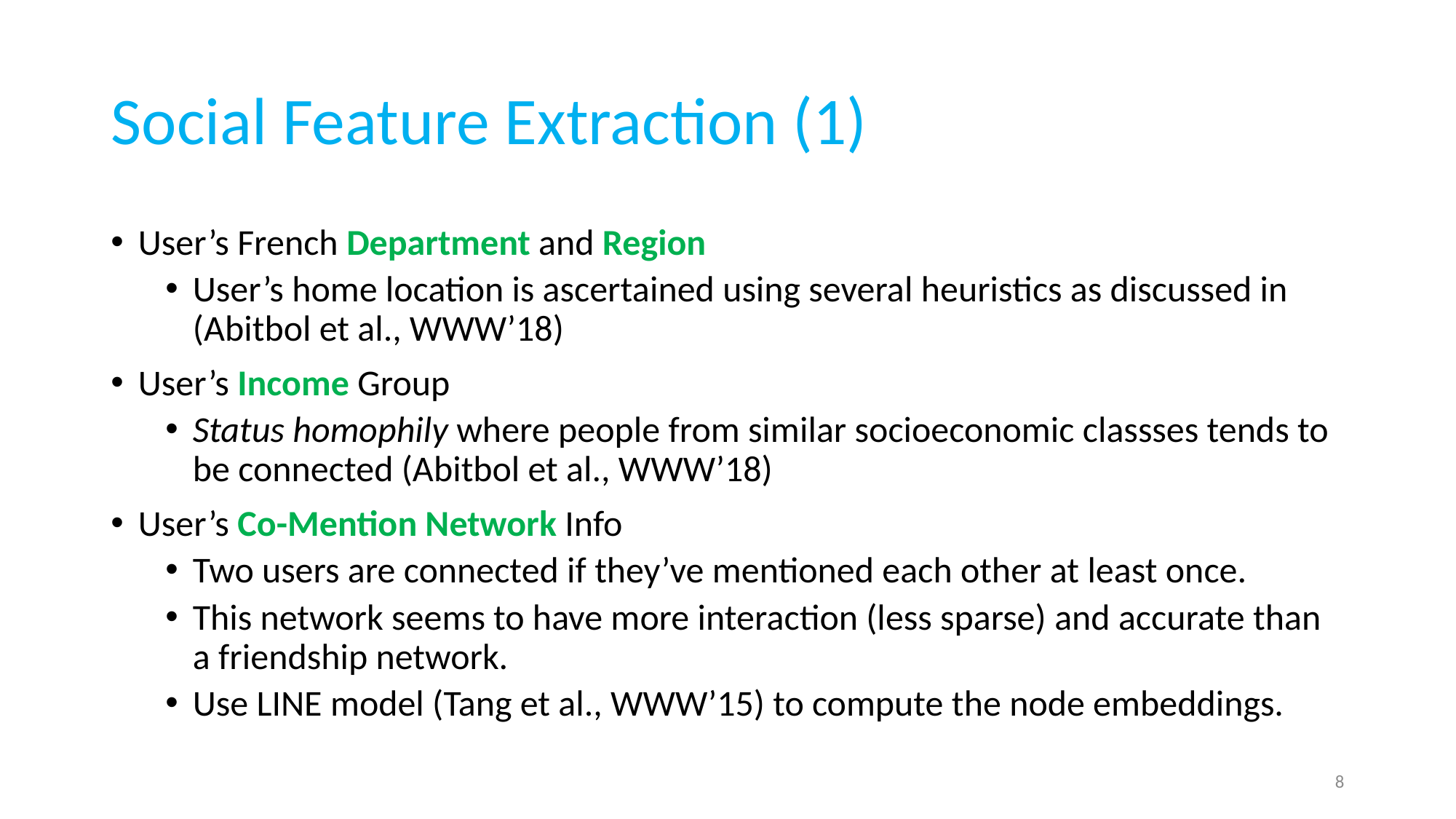

# Social Feature Extraction (1)
User’s French Department and Region
User’s home location is ascertained using several heuristics as discussed in (Abitbol et al., WWW’18)
User’s Income Group
Status homophily where people from similar socioeconomic classses tends to be connected (Abitbol et al., WWW’18)
User’s Co-Mention Network Info
Two users are connected if they’ve mentioned each other at least once.
This network seems to have more interaction (less sparse) and accurate than a friendship network.
Use LINE model (Tang et al., WWW’15) to compute the node embeddings.

8